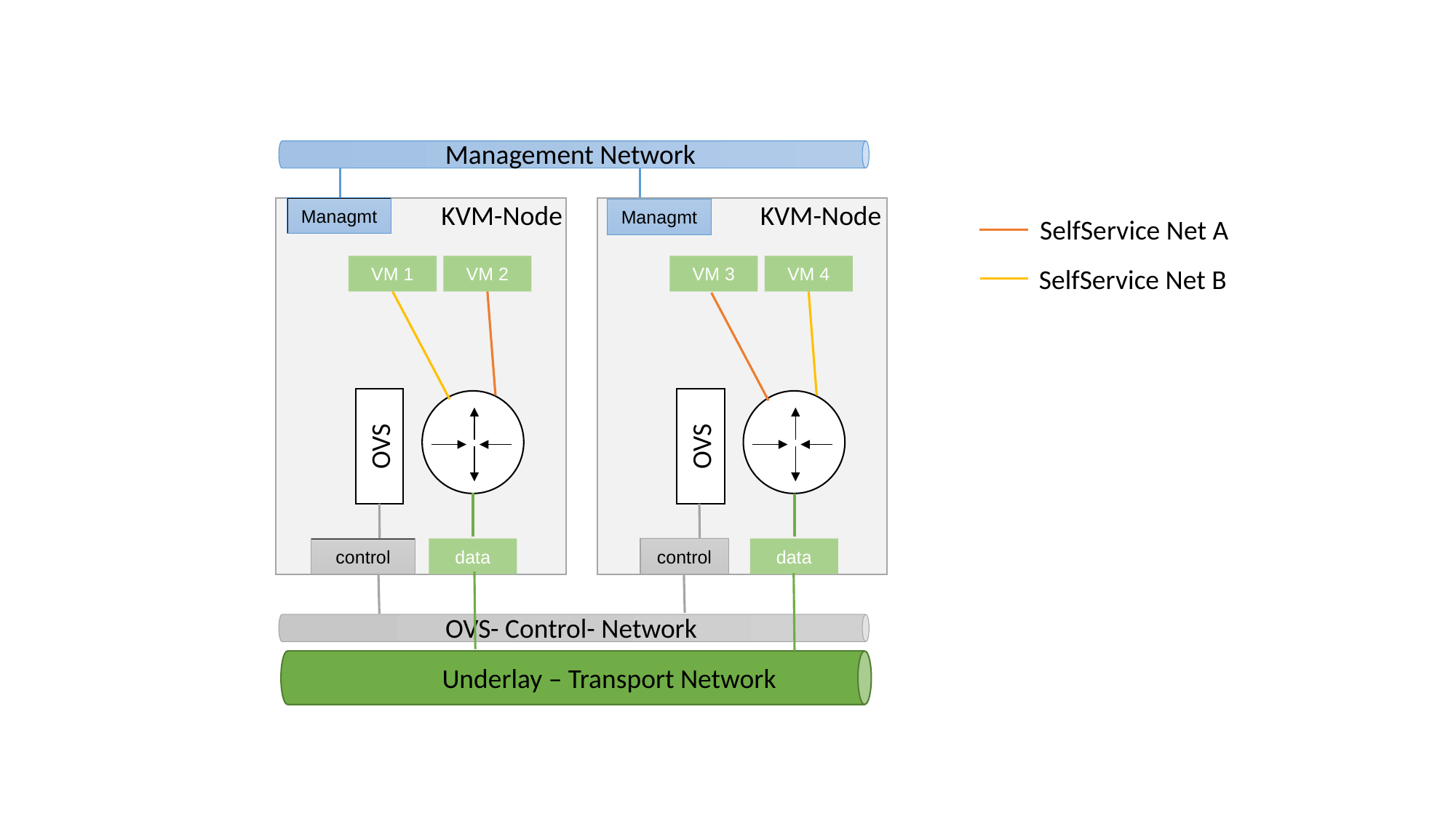

Management Network
KVM-Node
KVM-Node

Managmt
Managmt
SelfService Net A
VM 1
VM 2
VM 3
VM 4
SelfService Net B

OVS
OVS
control
data
control
data
OVS- Control- Network
Underlay – Transport Network